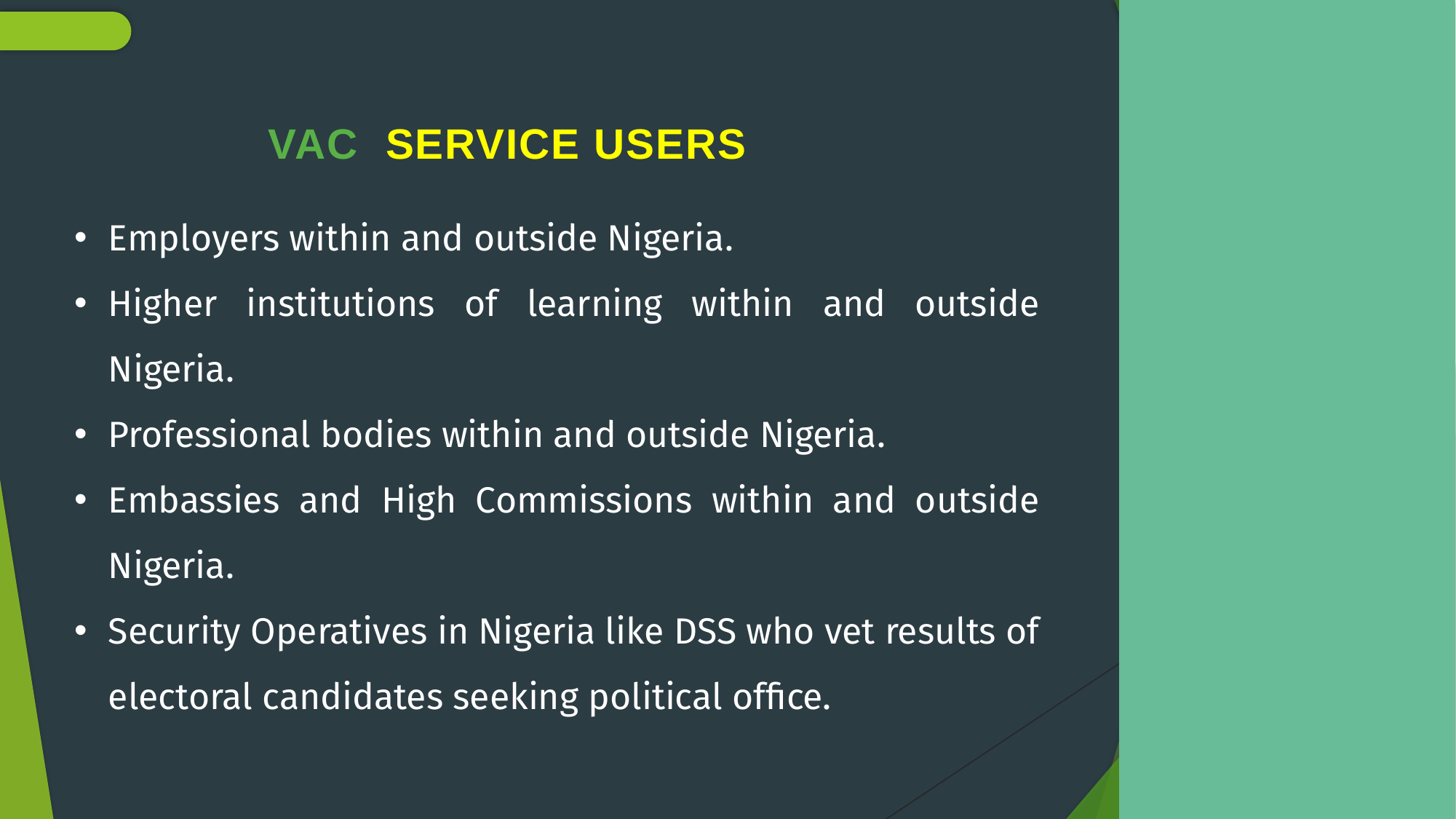

VAC  SERVICE USERS
Employers within and outside Nigeria.
Higher institutions of learning within and outside Nigeria.
Professional bodies within and outside Nigeria.
Embassies and High Commissions within and outside Nigeria.
Security Operatives in Nigeria like DSS who vet results of electoral candidates seeking political office.